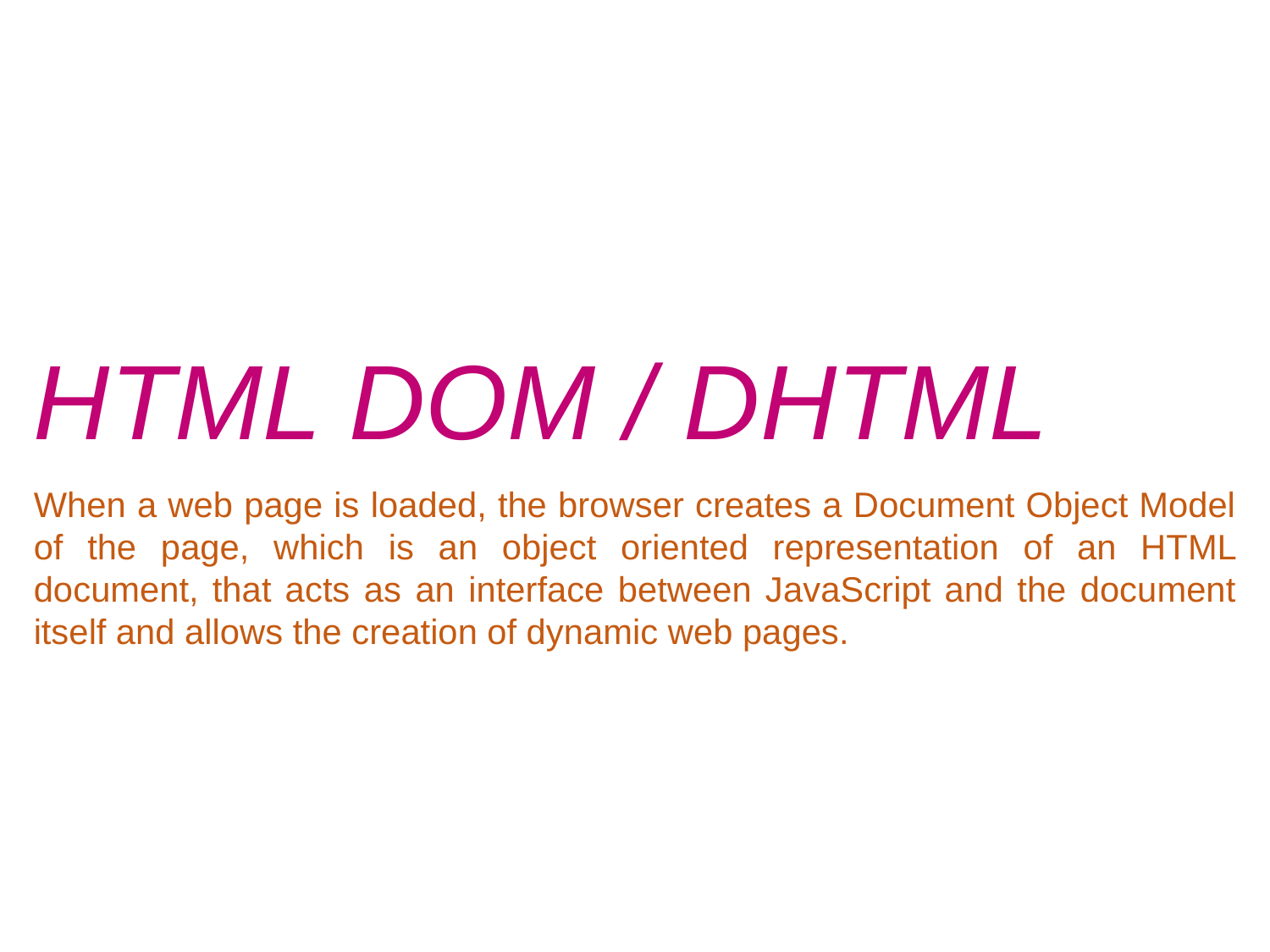

HTML DOM / DHTML
When a web page is loaded, the browser creates a Document Object Model of the page, which is an object oriented representation of an HTML document, that acts as an interface between JavaScript and the document itself and allows the creation of dynamic web pages.